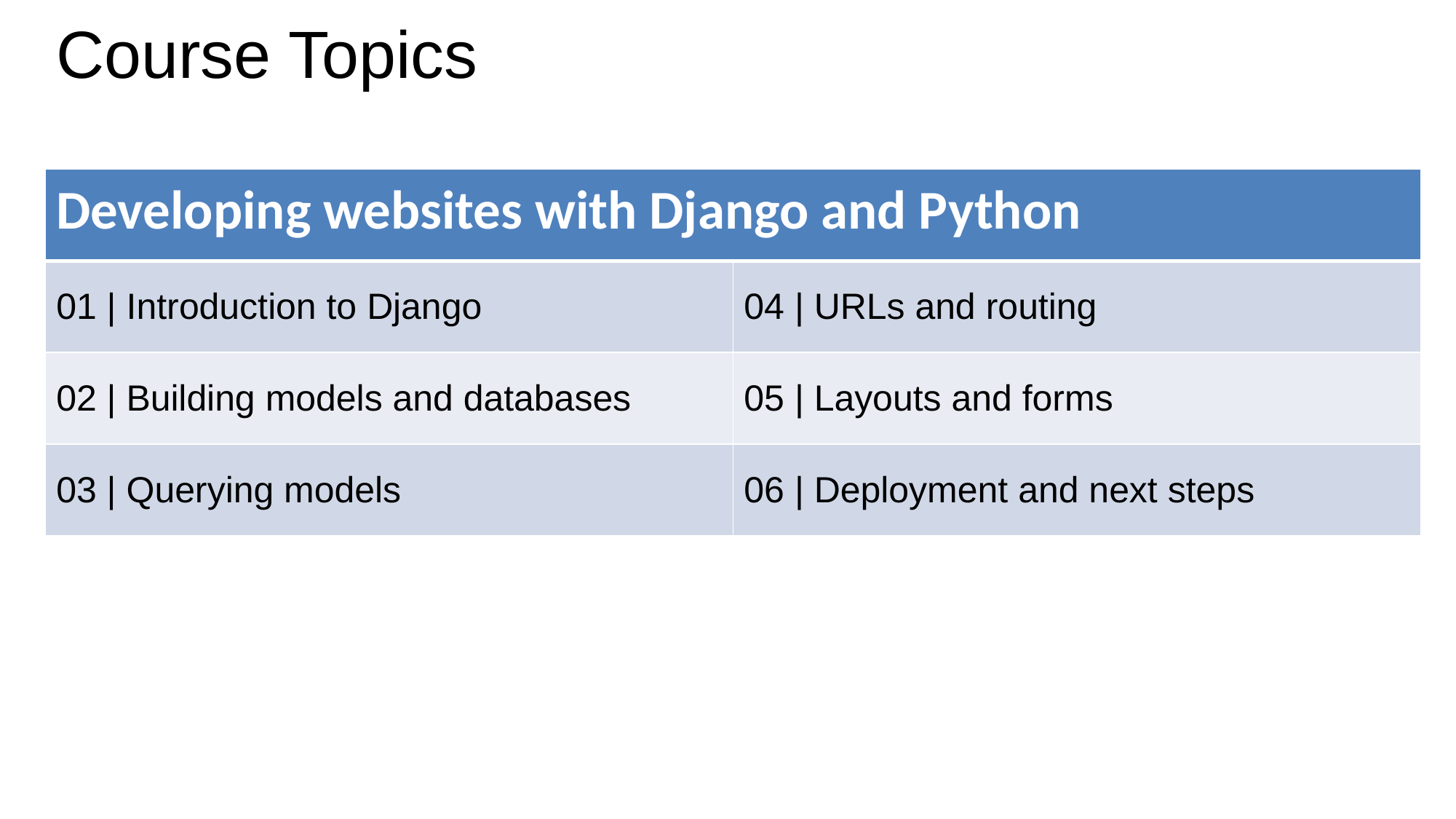

# Course Topics
| Developing websites with Django and Python |  |
| --- | --- |
| 01 | Introduction to Django | 04 | URLs and routing |
| 02 | Building models and databases | 05 | Layouts and forms |
| 03 | Querying models | 06 | Deployment and next steps |